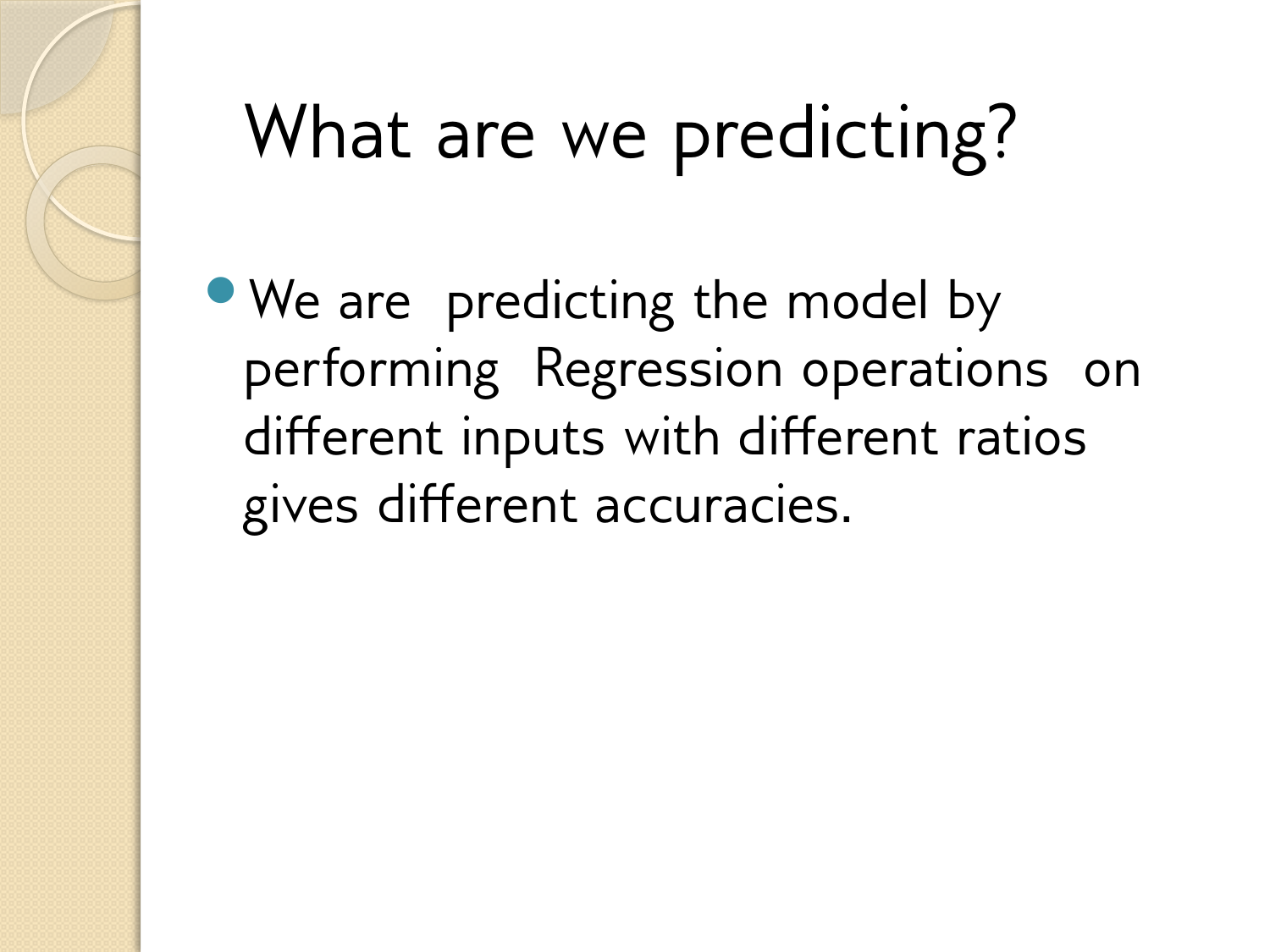

What are we predicting?

We are  predicting the model by performing  Regression operations  on different inputs with different ratios gives different accuracies.